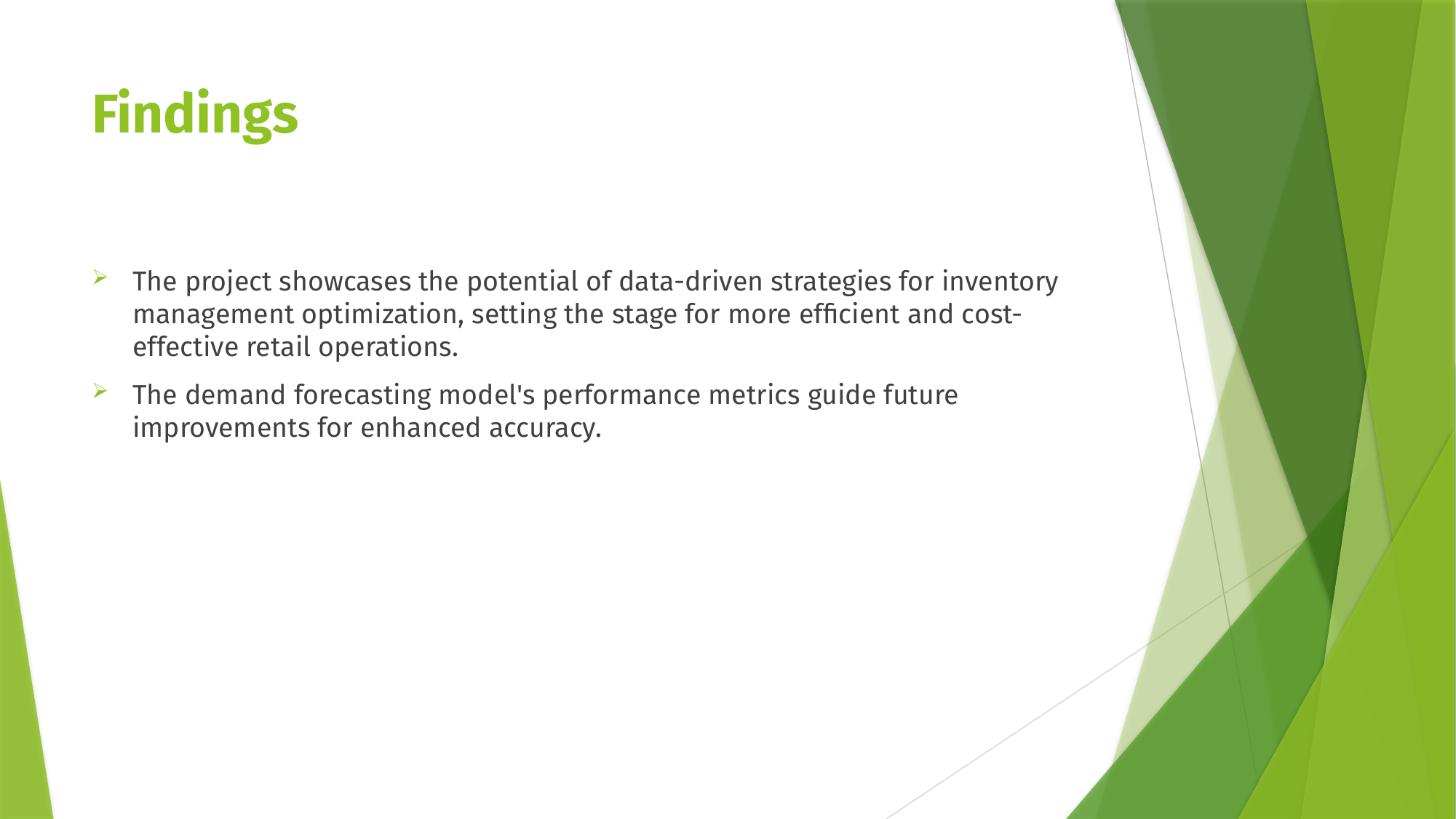

# Findings
The project showcases the potential of data-driven strategies for inventory management optimization, setting the stage for more efficient and cost-effective retail operations.
The demand forecasting model's performance metrics guide future improvements for enhanced accuracy.